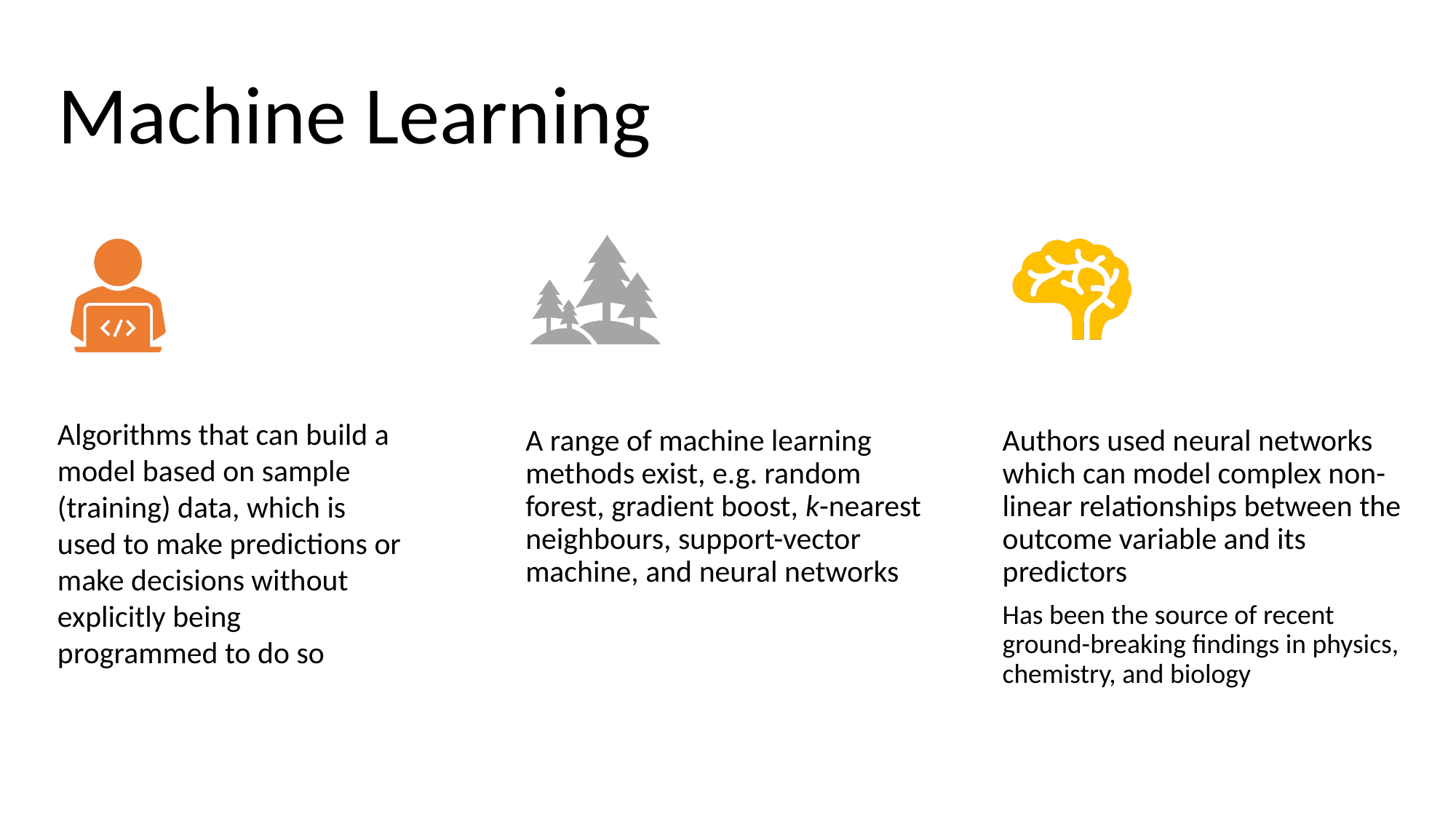

# Machine Learning

A range of machine learning methods exist, e.g. random forest, gradient boost, k-nearest neighbours, support-vector machine, and neural networks
Authors used neural networks which can model complex non-linear relationships between the outcome variable and its predictors
Has been the source of recent ground-breaking findings in physics, chemistry, and biology
Algorithms that can build a model based on sample (training) data, which is used to make predictions or make decisions without explicitly being programmed to do so